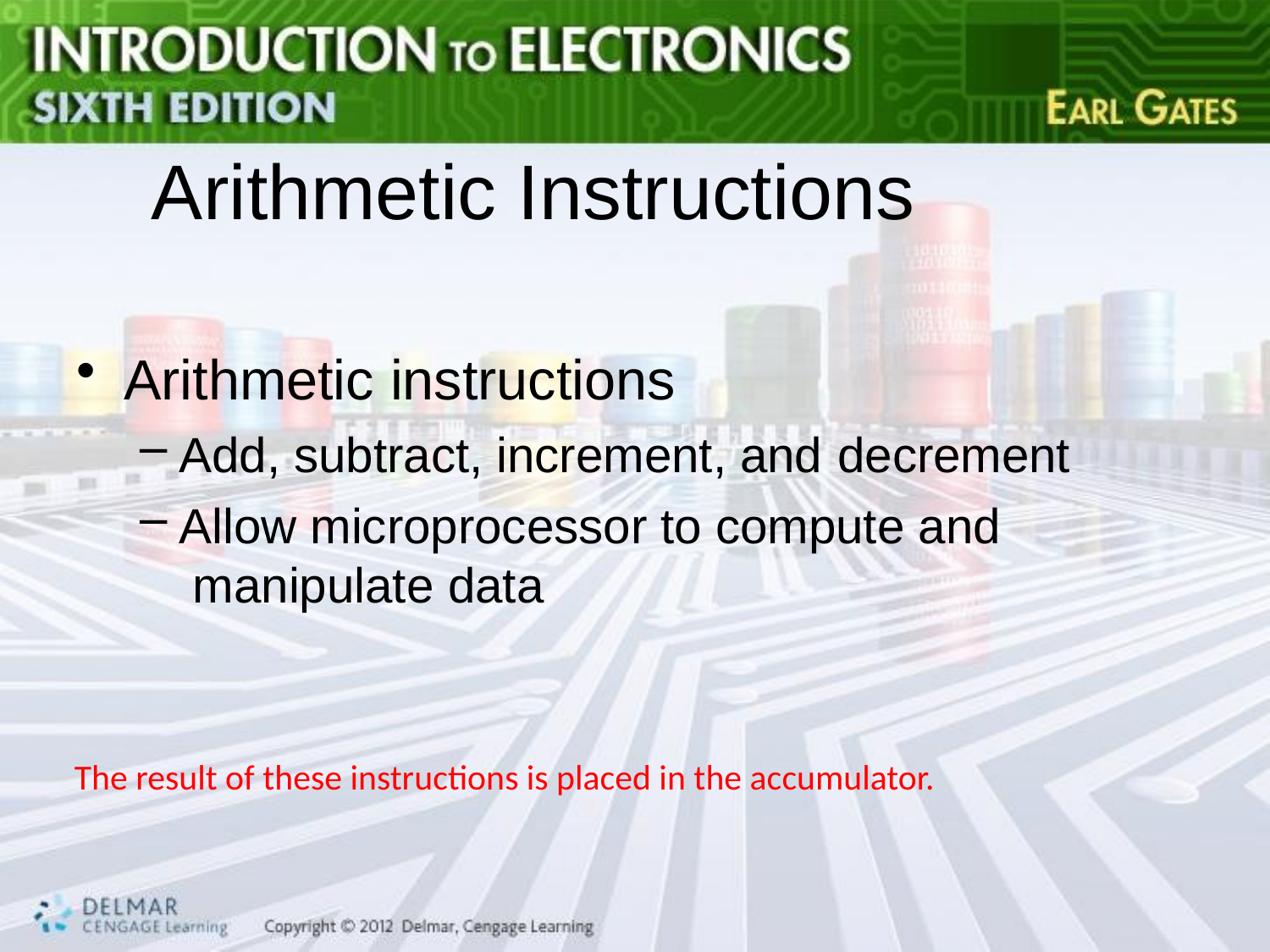

# Arithmetic Instructions
Arithmetic instructions
Add, subtract, increment, and decrement
Allow microprocessor to compute and  manipulate data

The result of these instructions is placed in the accumulator.